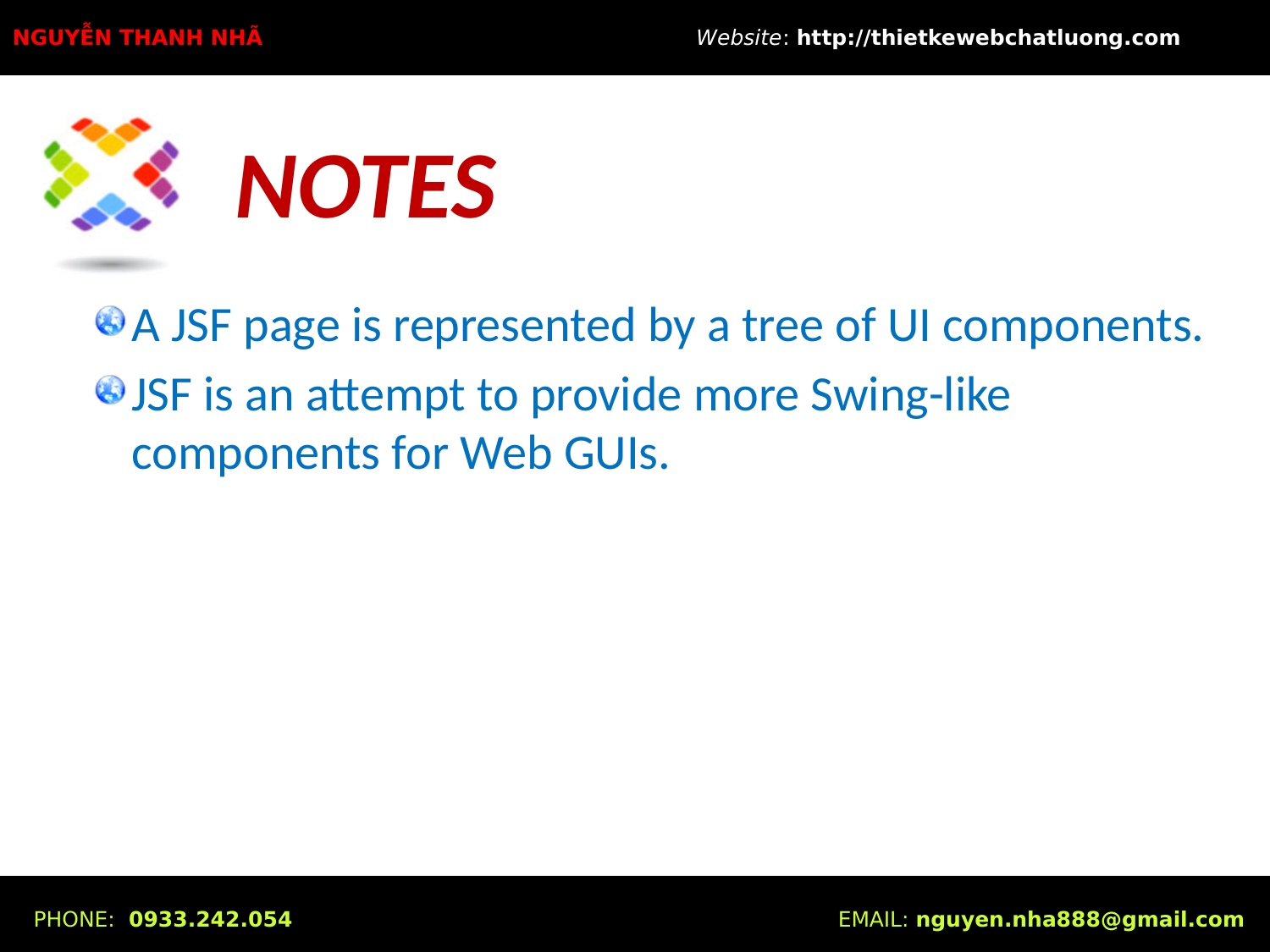

NOTES
A JSF page is represented by a tree of UI components.
JSF is an attempt to provide more Swing-like components for Web GUIs.